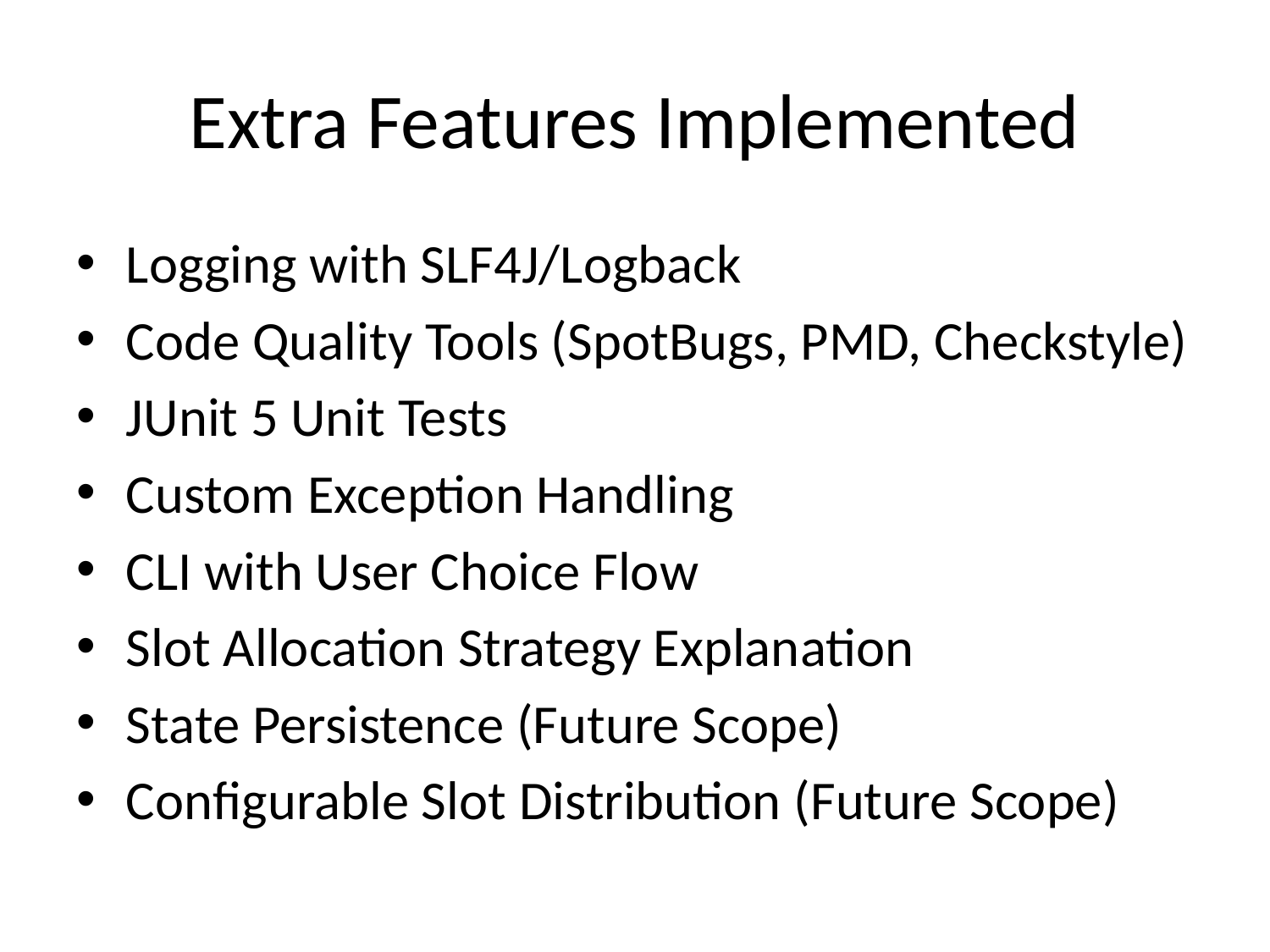

# Extra Features Implemented
Logging with SLF4J/Logback
Code Quality Tools (SpotBugs, PMD, Checkstyle)
JUnit 5 Unit Tests
Custom Exception Handling
CLI with User Choice Flow
Slot Allocation Strategy Explanation
State Persistence (Future Scope)
Configurable Slot Distribution (Future Scope)